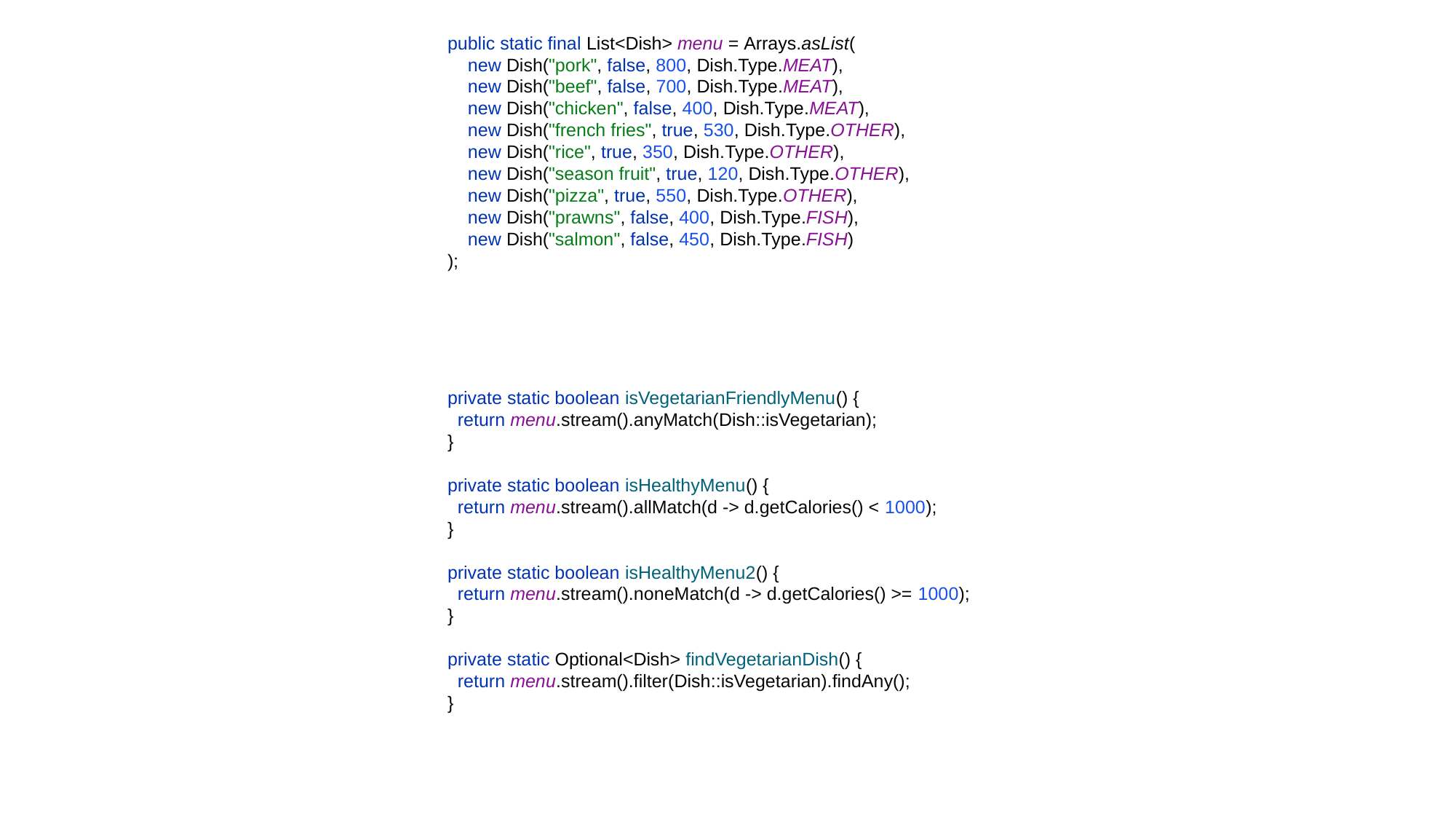

public static final List<Dish> menu = Arrays.asList(
    new Dish("pork", false, 800, Dish.Type.MEAT),
    new Dish("beef", false, 700, Dish.Type.MEAT),
    new Dish("chicken", false, 400, Dish.Type.MEAT),
    new Dish("french fries", true, 530, Dish.Type.OTHER),
    new Dish("rice", true, 350, Dish.Type.OTHER),
    new Dish("season fruit", true, 120, Dish.Type.OTHER),
    new Dish("pizza", true, 550, Dish.Type.OTHER),
    new Dish("prawns", false, 400, Dish.Type.FISH),
    new Dish("salmon", false, 450, Dish.Type.FISH)
);
private static boolean isVegetarianFriendlyMenu() {
  return menu.stream().anyMatch(Dish::isVegetarian);
}
private static boolean isHealthyMenu() {
  return menu.stream().allMatch(d -> d.getCalories() < 1000);
}
private static boolean isHealthyMenu2() {
  return menu.stream().noneMatch(d -> d.getCalories() >= 1000);
}
private static Optional<Dish> findVegetarianDish() {
  return menu.stream().filter(Dish::isVegetarian).findAny();
}